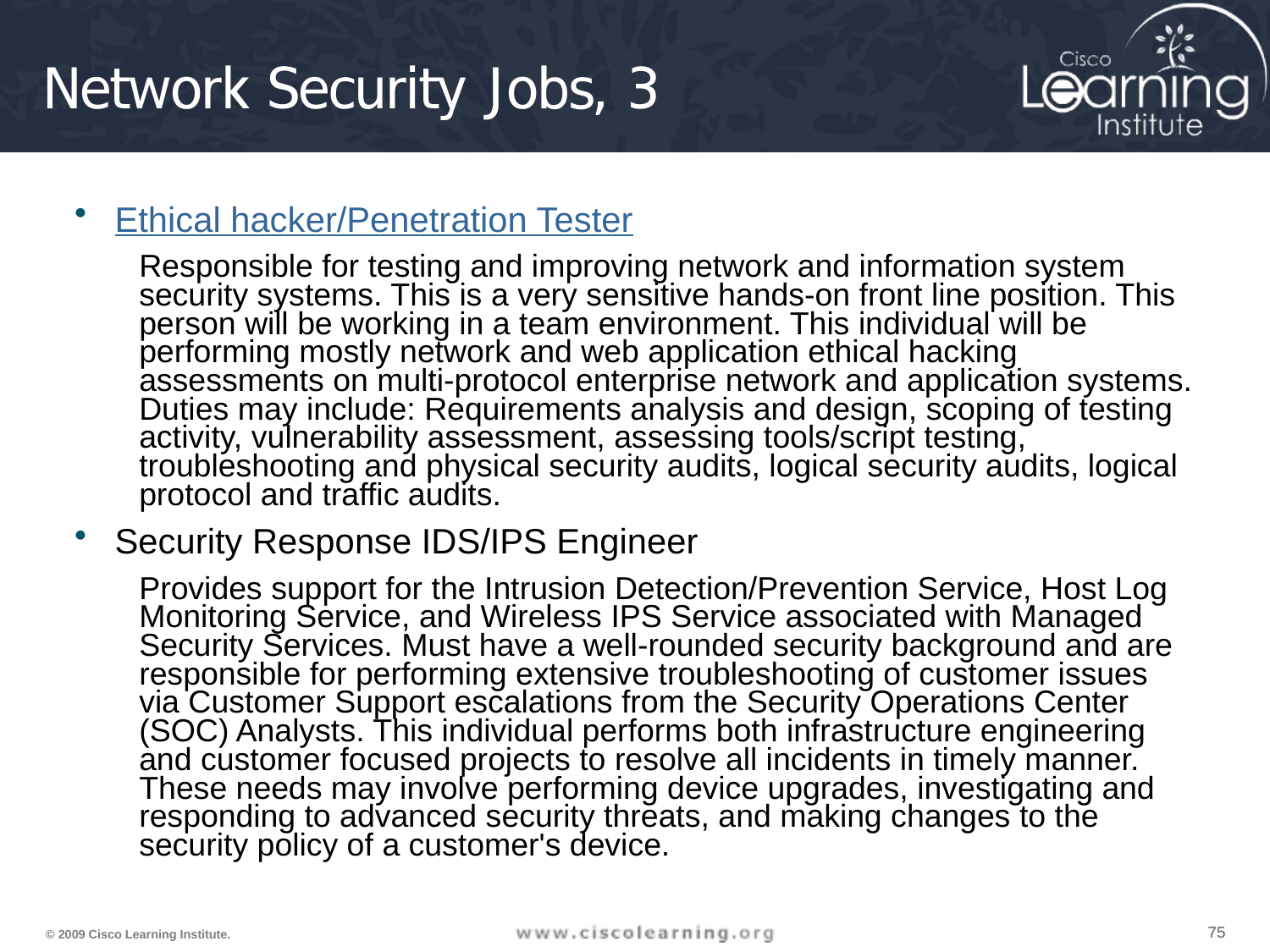

Network Security Jobs, 3
Ethical hacker/Penetration Tester
Responsible for testing and improving network and information system security systems. This is a very sensitive hands-on front line position. This person will be working in a team environment. This individual will be performing mostly network and web application ethical hacking assessments on multi-protocol enterprise network and application systems. Duties may include: Requirements analysis and design, scoping of testing activity, vulnerability assessment, assessing tools/script testing, troubleshooting and physical security audits, logical security audits, logical protocol and traffic audits.
Security Response IDS/IPS Engineer
Provides support for the Intrusion Detection/Prevention Service, Host Log Monitoring Service, and Wireless IPS Service associated with Managed Security Services. Must have a well-rounded security background and are responsible for performing extensive troubleshooting of customer issues via Customer Support escalations from the Security Operations Center (SOC) Analysts. This individual performs both infrastructure engineering and customer focused projects to resolve all incidents in timely manner. These needs may involve performing device upgrades, investigating and responding to advanced security threats, and making changes to the security policy of a customer's device.